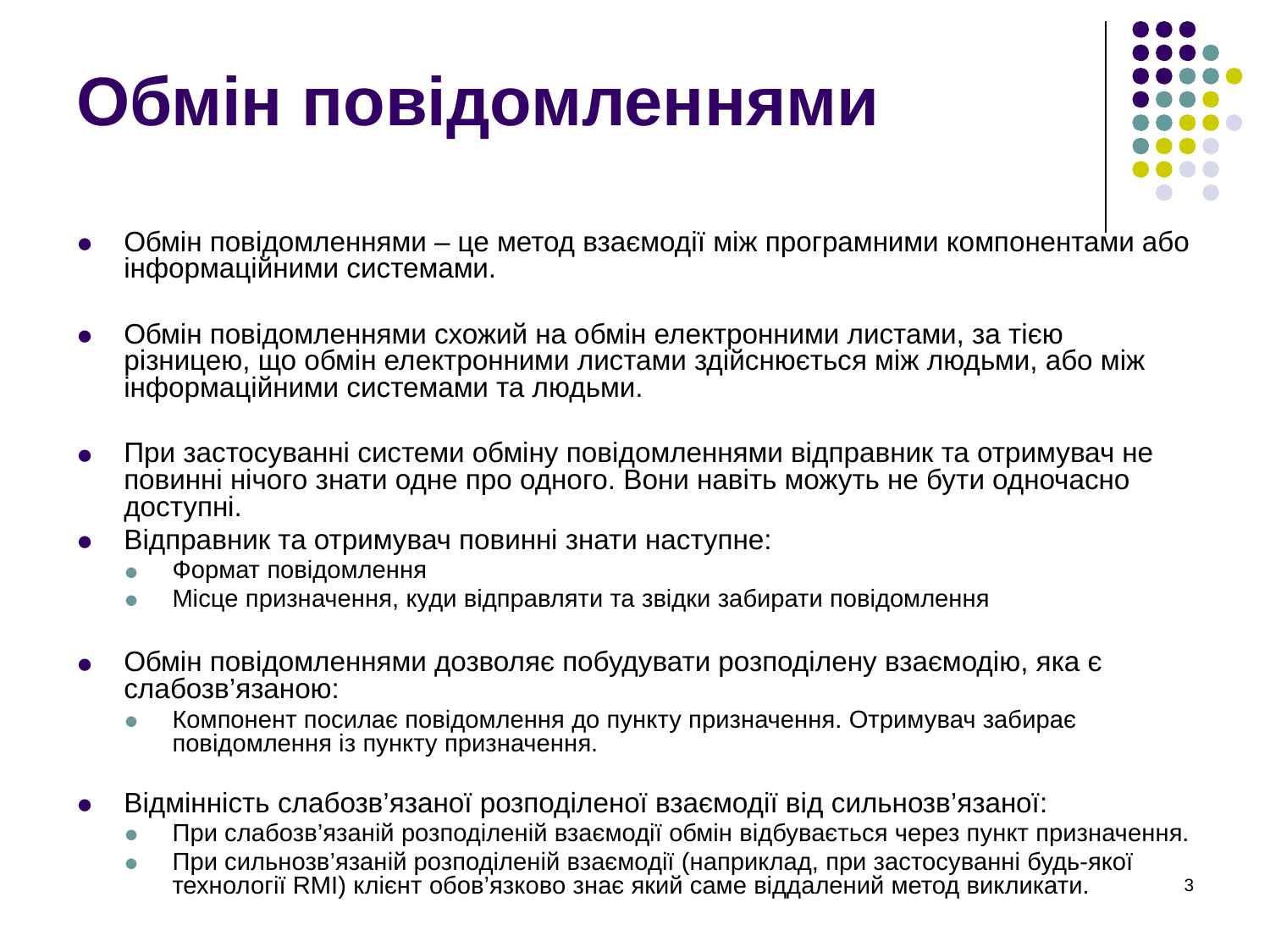

# Обмін повідомленнями
Обмін повідомленнями – це метод взаємодії між програмними компонентами або інформаційними системами.

Обмін повідомленнями схожий на обмін електронними листами, за тією різницею, що обмін електронними листами здійснюється між людьми, або між інформаційними системами та людьми.

При застосуванні системи обміну повідомленнями відправник та отримувач не повинні нічого знати одне про одного. Вони навіть можуть не бути одночасно доступні.
Відправник та отримувач повинні знати наступне:
Формат повідомлення
Місце призначення, куди відправляти та звідки забирати повідомлення

Обмін повідомленнями дозволяє побудувати розподілену взаємодію, яка є слабозв’язаною:
Компонент посилає повідомлення до пункту призначення. Отримувач забирає повідомлення із пункту призначення.

Відмінність слабозв’язаної розподіленої взаємодії від сильнозв’язаної:
При слабозв’язаній розподіленій взаємодії обмін відбувається через пункт призначення.
При сильнозв’язаній розподіленій взаємодії (наприклад, при застосуванні будь-якої технології RMI) клієнт обов’язково знає який саме віддалений метод викликати.
3